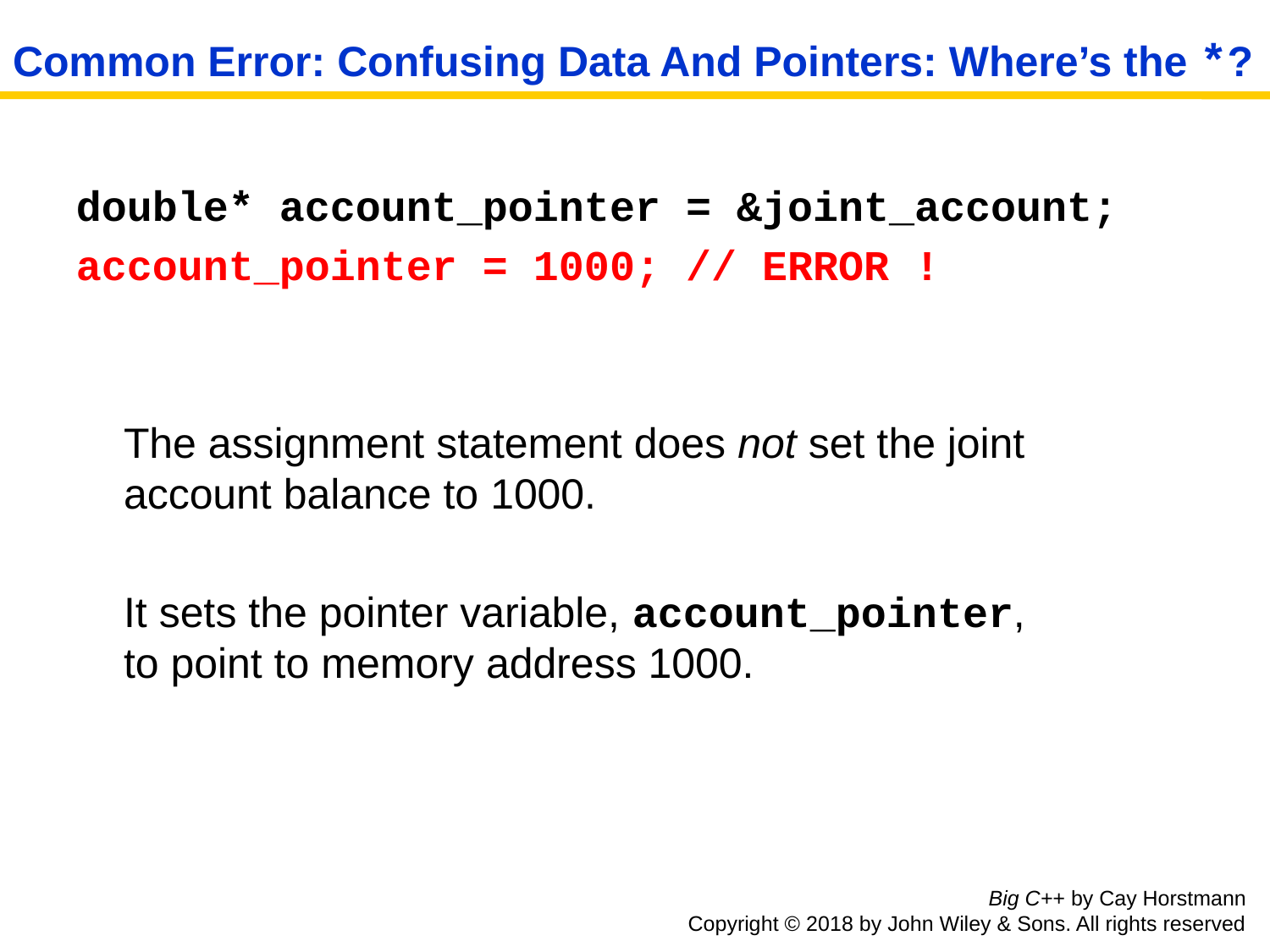

# Common Error: Confusing Data And Pointers: Where’s the *?

double* account_pointer = &joint_account;
account_pointer = 1000; // ERROR !

	The assignment statement does not set the joint account balance to 1000.

	It sets the pointer variable, account_pointer,
to point to memory address 1000.
Big C++ by Cay Horstmann
Copyright © 2018 by John Wiley & Sons. All rights reserved